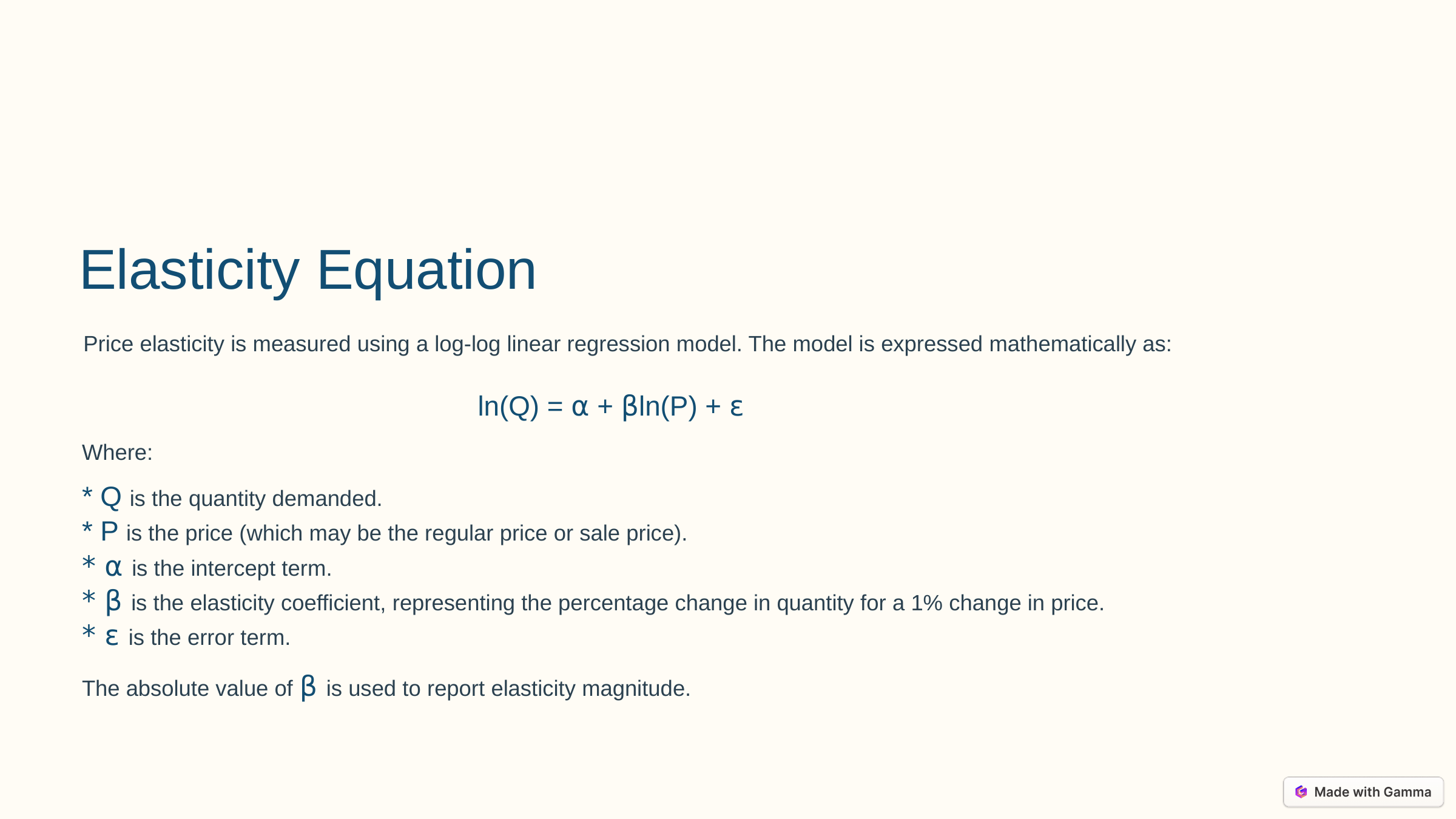

Elasticity Equation
 Price elasticity is measured using a log-log linear regression model. The model is expressed mathematically as:
ln(Q) = ⍺ + βln(P) + ε
Where:
* Q is the quantity demanded.
* P is the price (which may be the regular price or sale price).
* ⍺ is the intercept term.
* β is the elasticity coefficient, representing the percentage change in quantity for a 1% change in price.
* ε is the error term.
The absolute value of β is used to report elasticity magnitude.